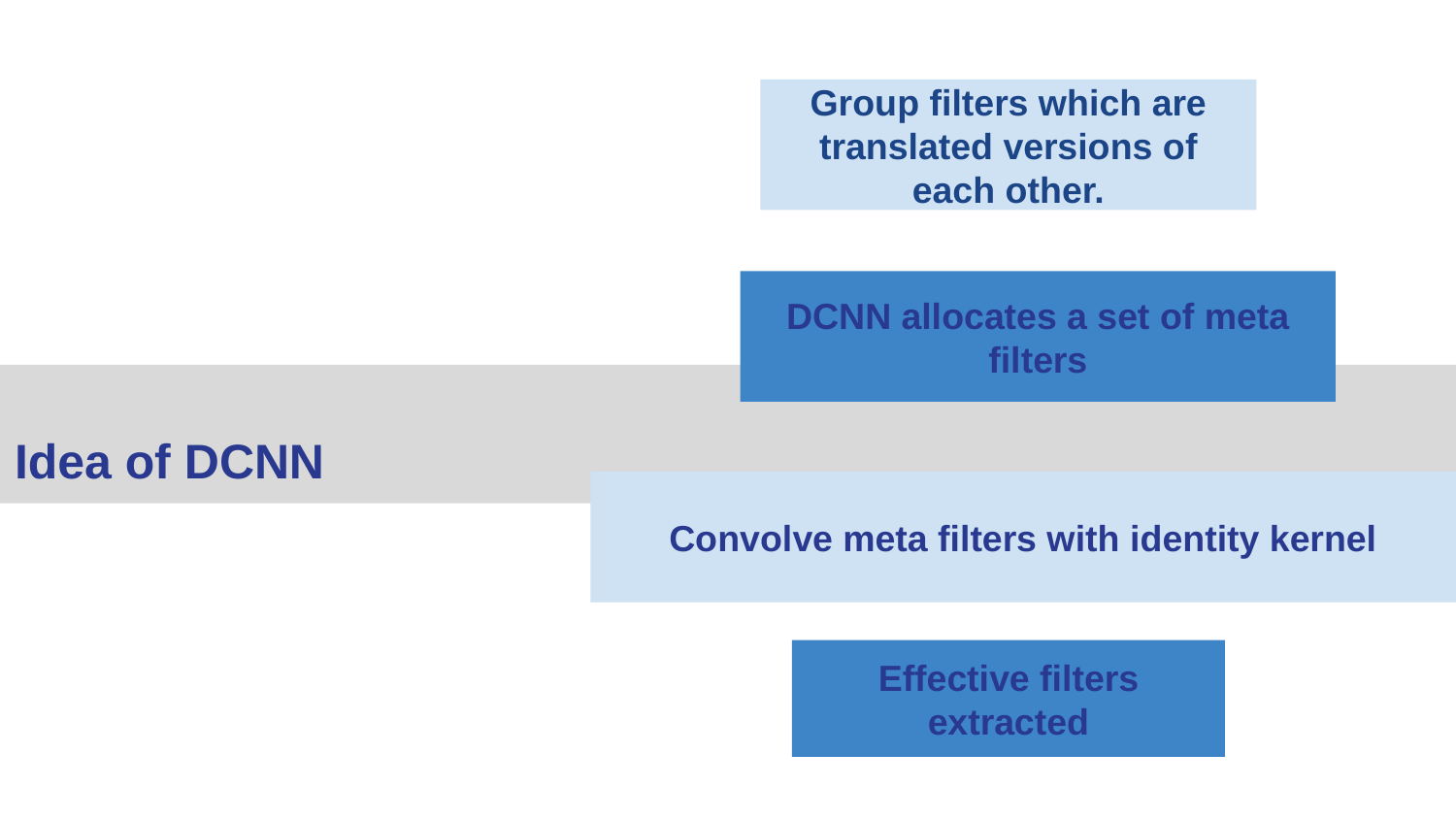

Group filters which are translated versions of each other.
DCNN allocates a set of meta filters
# Idea of DCNN
Convolve meta filters with identity kernel
Effective filters extracted